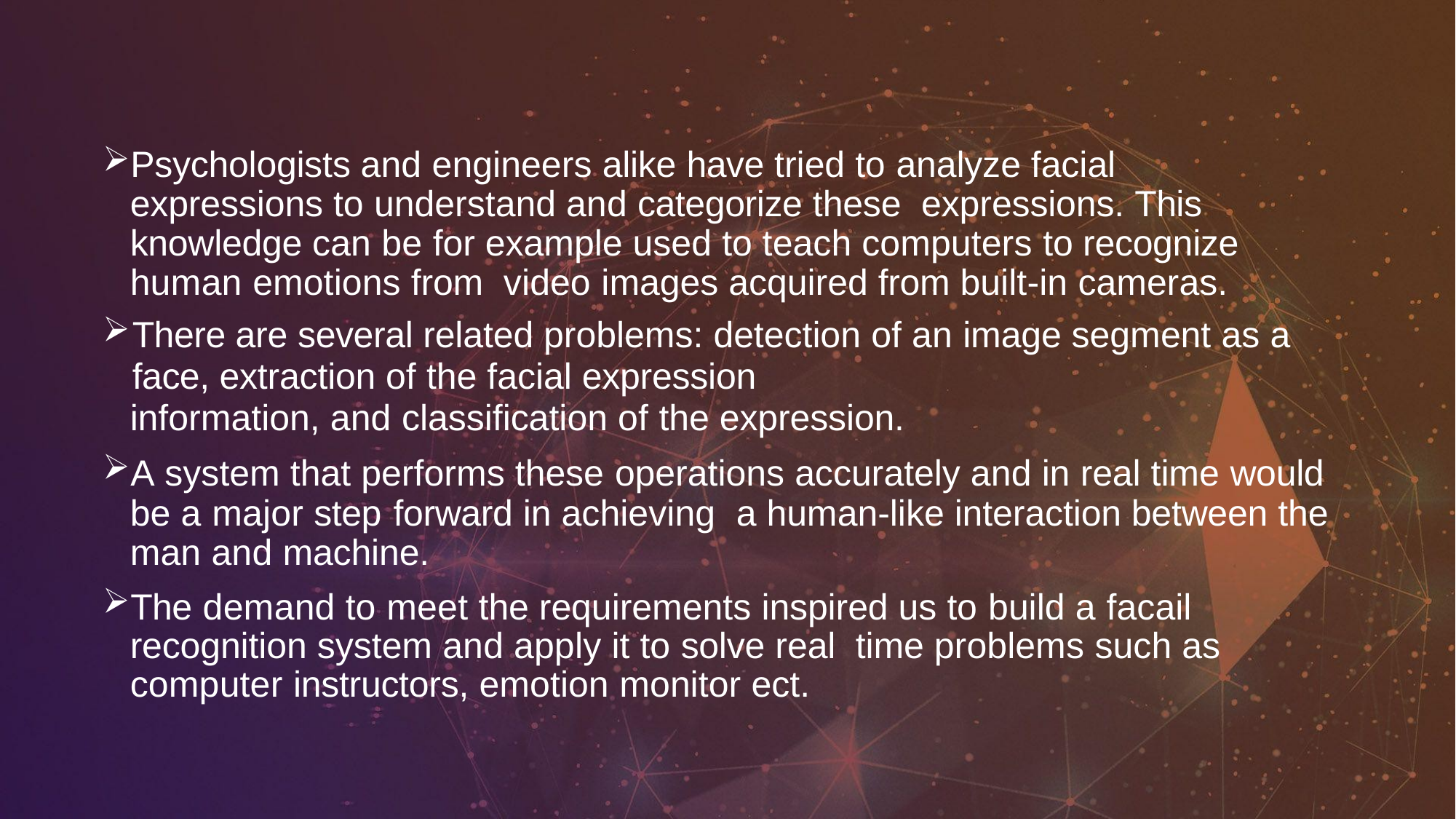

Psychologists and engineers alike have tried to analyze facial expressions to understand and categorize these  expressions. This knowledge can be for example used to teach computers to recognize human emotions from  video images acquired from built-in cameras.
There are several related problems: detection of an image segment as a face, extraction of the facial expression
information, and classification of the expression.
A system that performs these operations accurately and in real time would be a major step forward in achieving  a human-like interaction between the man and machine.
The demand to meet the requirements inspired us to build a facail recognition system and apply it to solve real  time problems such as computer instructors, emotion monitor ect.